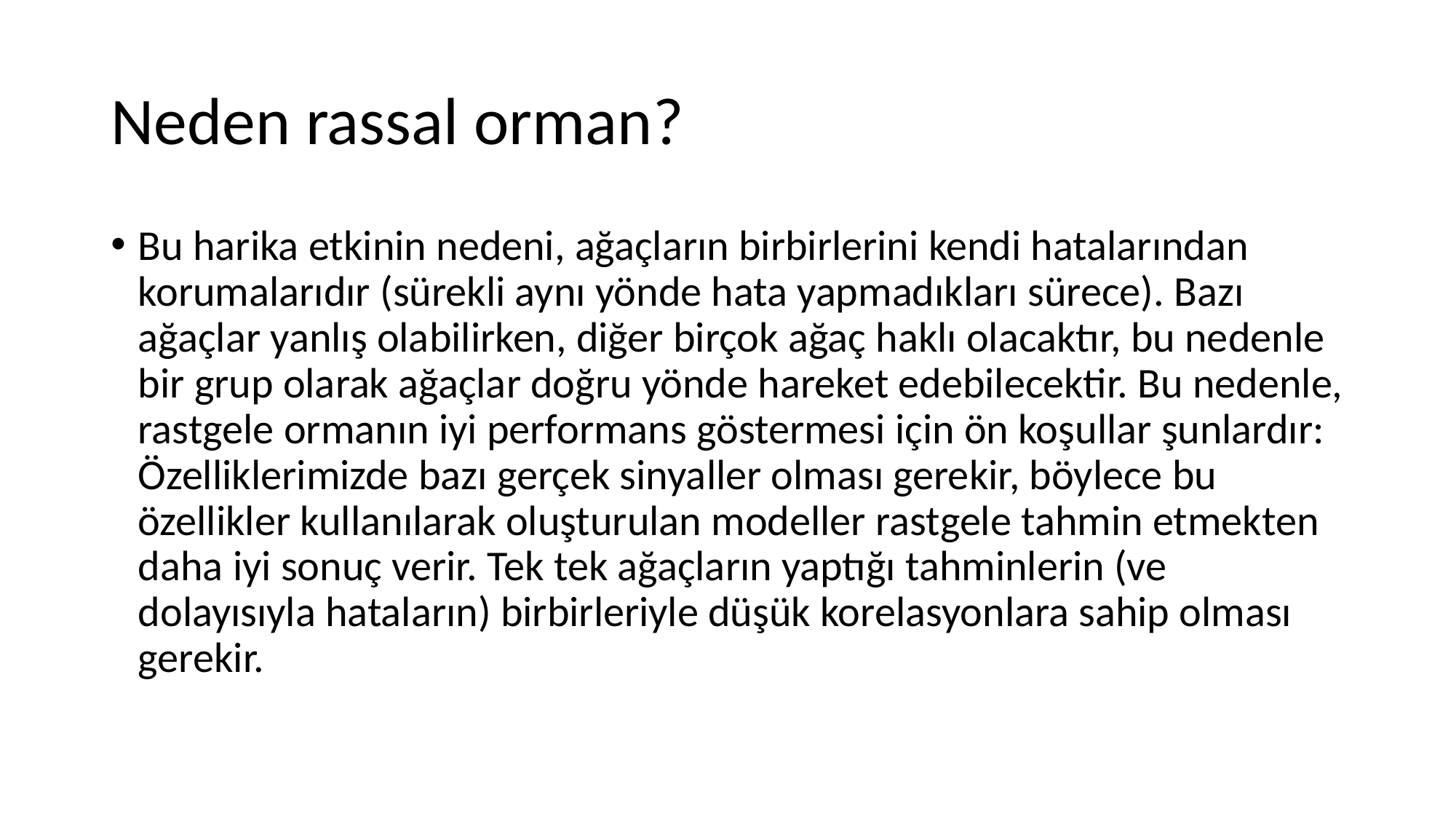

# Neden rassal orman?
Bu harika etkinin nedeni, ağaçların birbirlerini kendi hatalarından korumalarıdır (sürekli aynı yönde hata yapmadıkları sürece). Bazı ağaçlar yanlış olabilirken, diğer birçok ağaç haklı olacaktır, bu nedenle bir grup olarak ağaçlar doğru yönde hareket edebilecektir. Bu nedenle, rastgele ormanın iyi performans göstermesi için ön koşullar şunlardır: Özelliklerimizde bazı gerçek sinyaller olması gerekir, böylece bu özellikler kullanılarak oluşturulan modeller rastgele tahmin etmekten daha iyi sonuç verir. Tek tek ağaçların yaptığı tahminlerin (ve dolayısıyla hataların) birbirleriyle düşük korelasyonlara sahip olması gerekir.